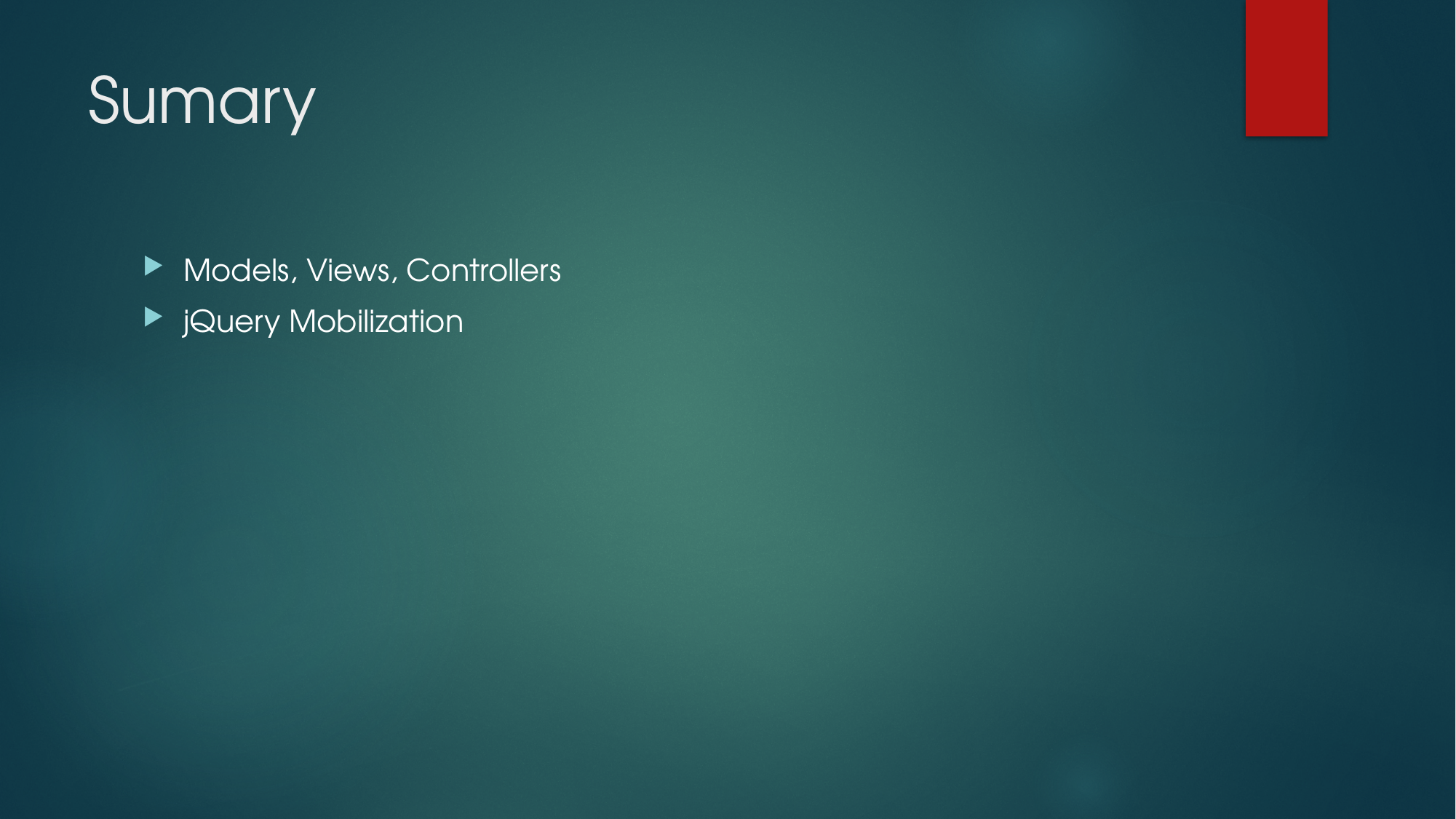

# Sumary
Models, Views, Controllers
jQuery Mobilization